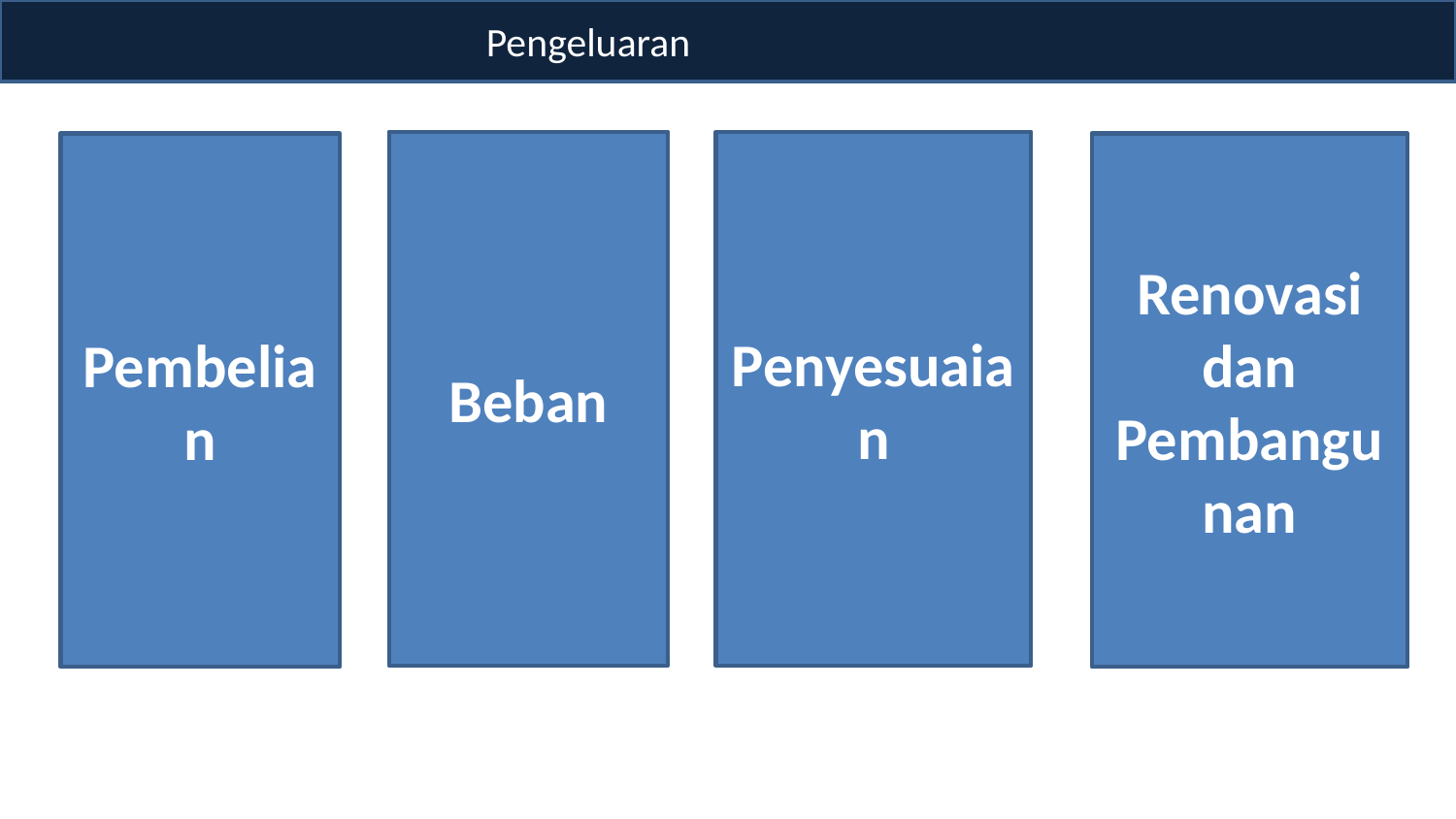

Pengeluaran
Beban
Penyesuaian
Pembelian
Renovasi dan Pembangunan